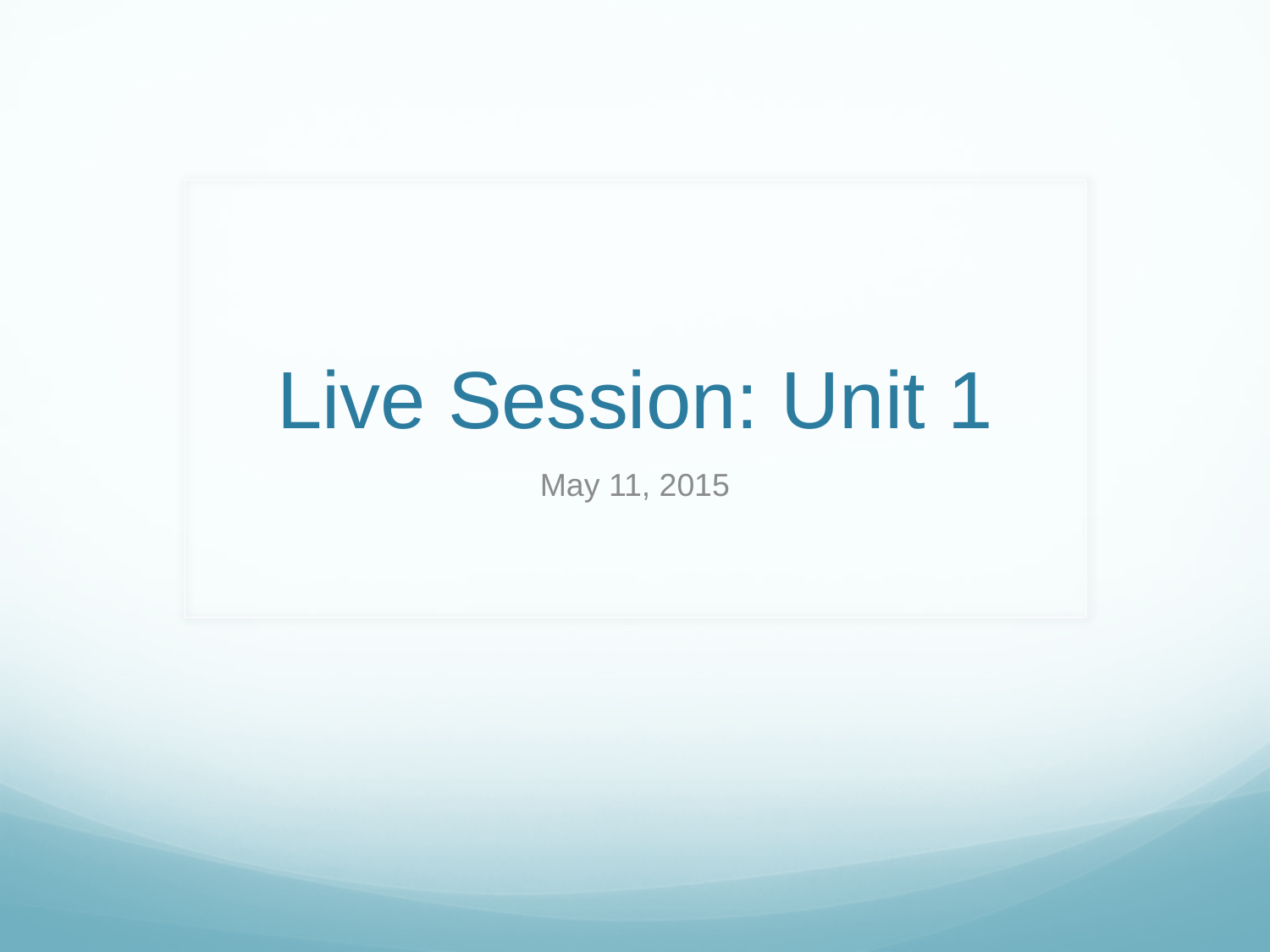

# Live Session: Unit 1
May 11, 2015